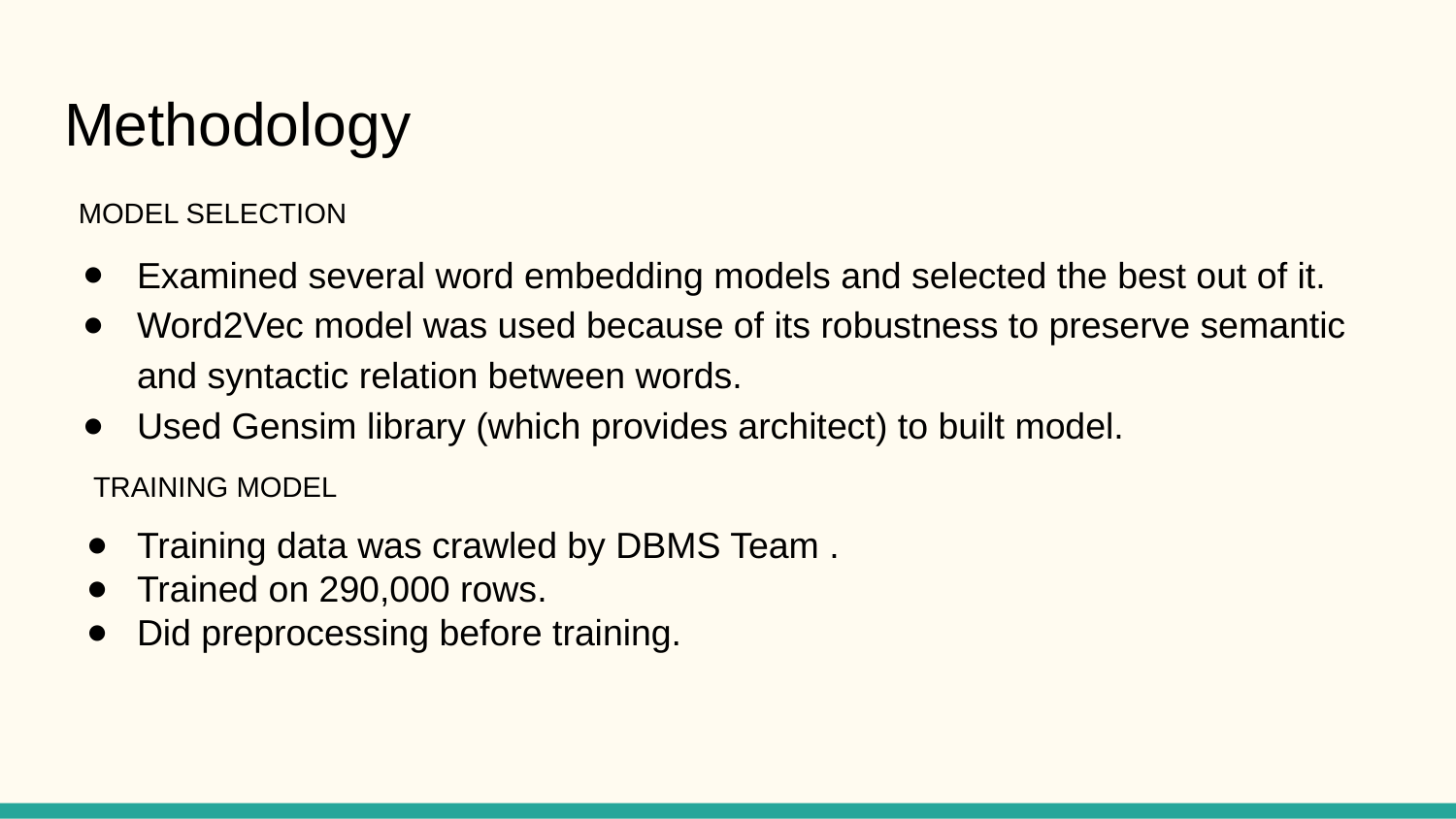

# Methodology
MODEL SELECTION
Examined several word embedding models and selected the best out of it.
Word2Vec model was used because of its robustness to preserve semantic and syntactic relation between words.
Used Gensim library (which provides architect) to built model.

Training data was crawled by DBMS Team .
Trained on 290,000 rows.
Did preprocessing before training.

TRAINING MODEL